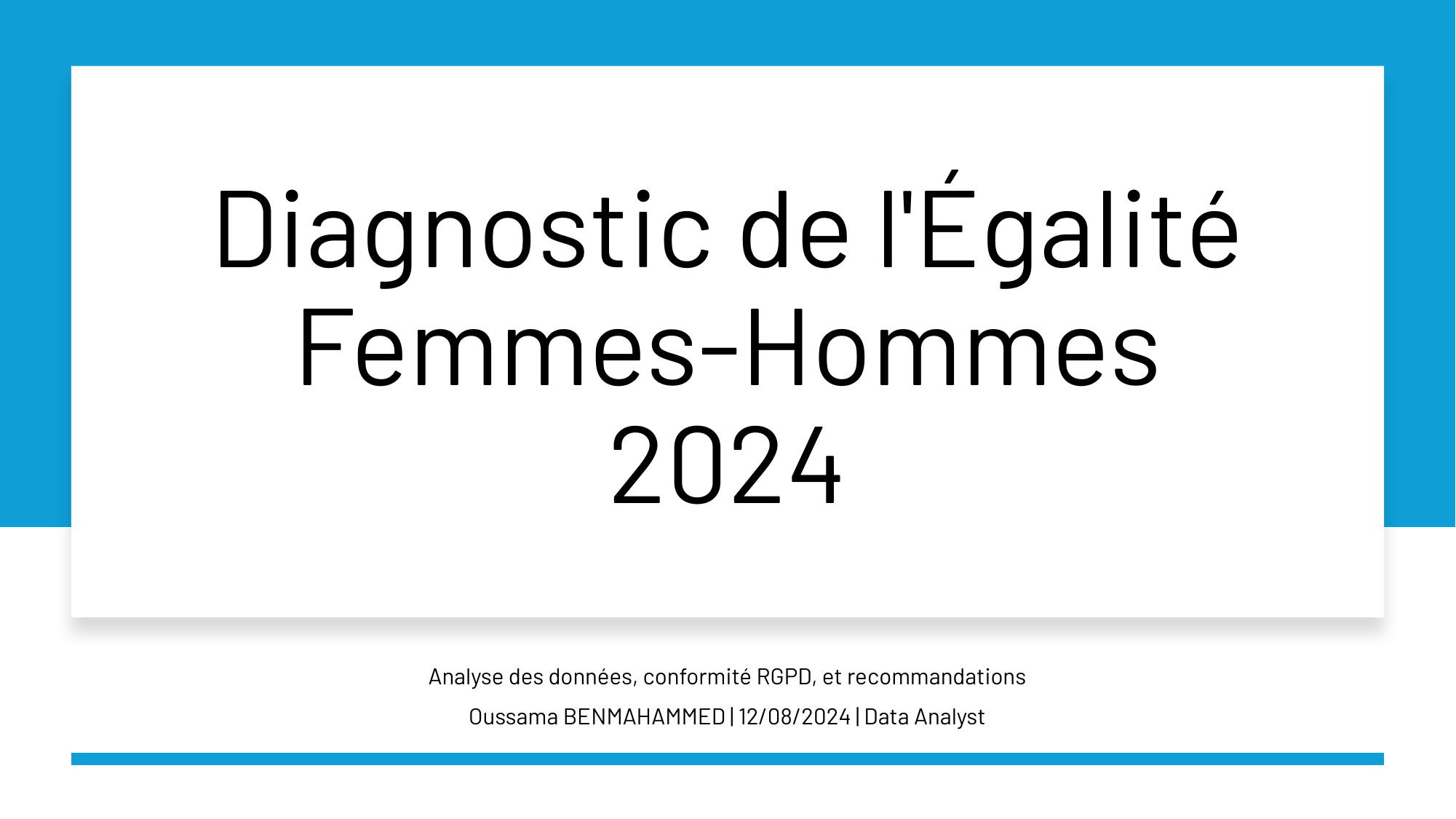

# Diagnostic de l'Égalité Femmes-Hommes 2024
Analyse des données, conformité RGPD, et recommandations
Oussama BENMAHAMMED | 12/08/2024 | Data Analyst